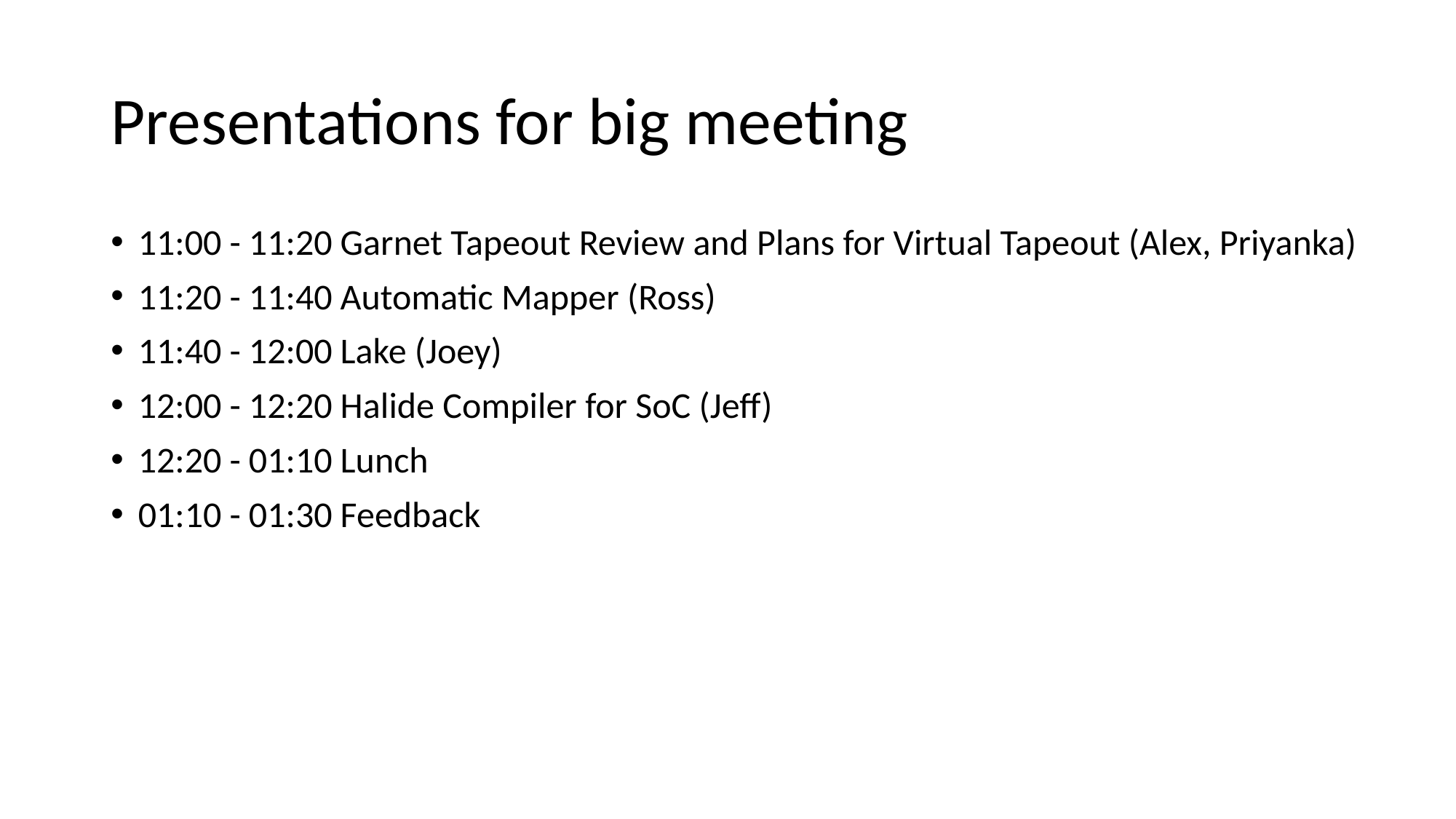

# Presentations for big meeting
11:00 - 11:20 Garnet Tapeout Review and Plans for Virtual Tapeout (Alex, Priyanka)
11:20 - 11:40 Automatic Mapper (Ross)
11:40 - 12:00 Lake (Joey)
12:00 - 12:20 Halide Compiler for SoC (Jeff)
12:20 - 01:10 Lunch
01:10 - 01:30 Feedback